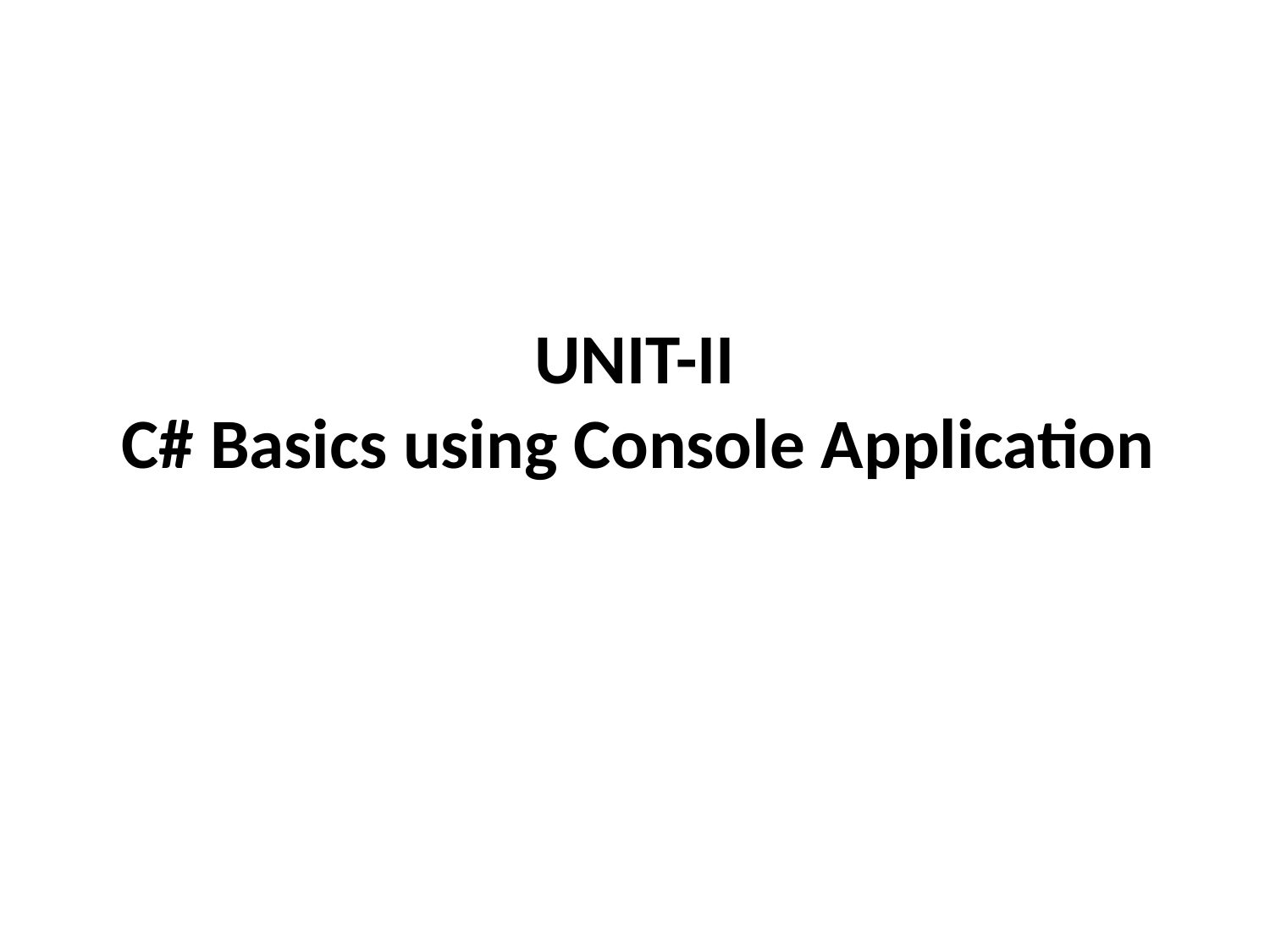

# UNIT-II C# Basics using Console Application